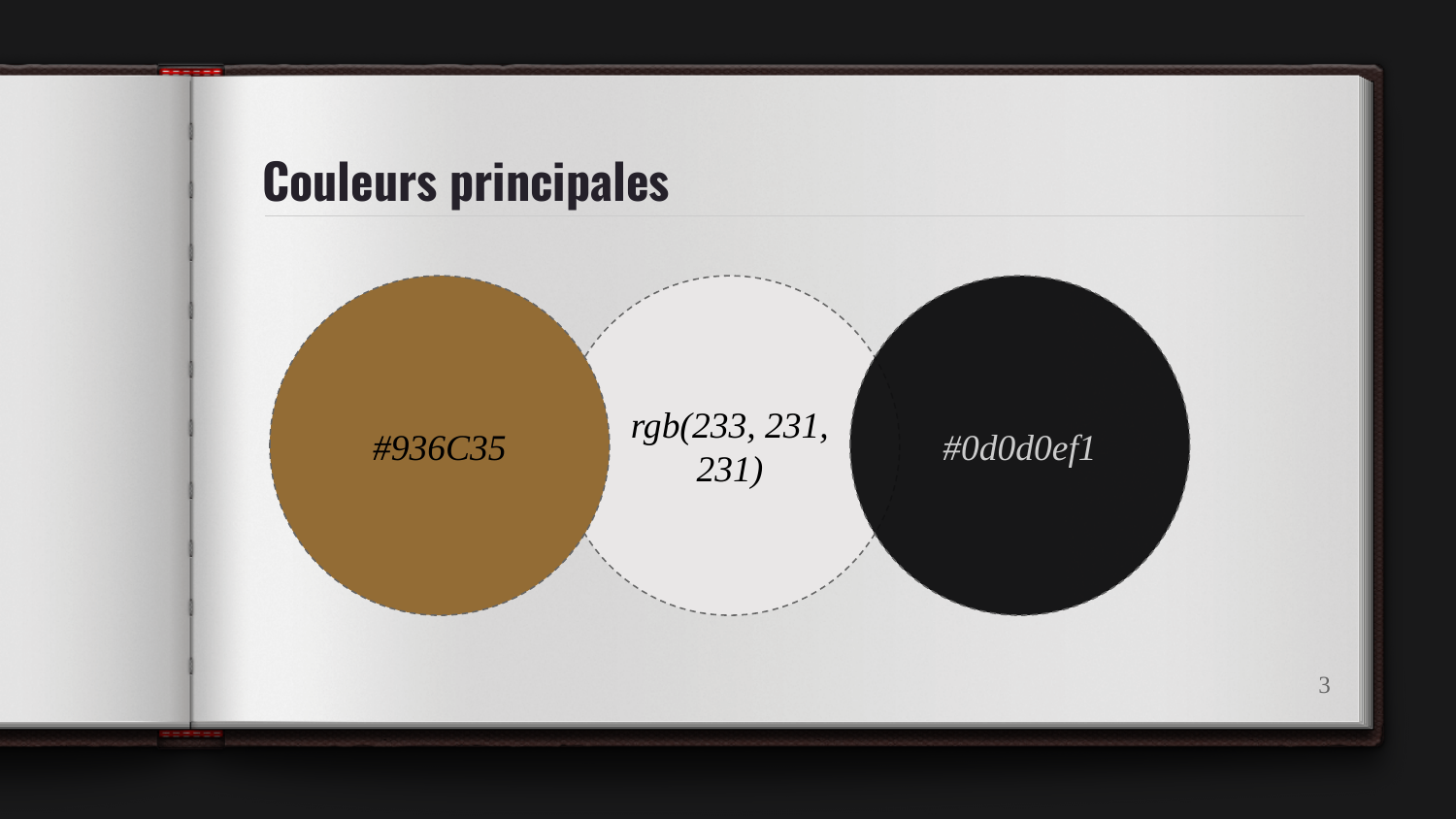

# Couleurs principales
#936C35
rgb(233, 231, 231)
#0d0d0ef1
3